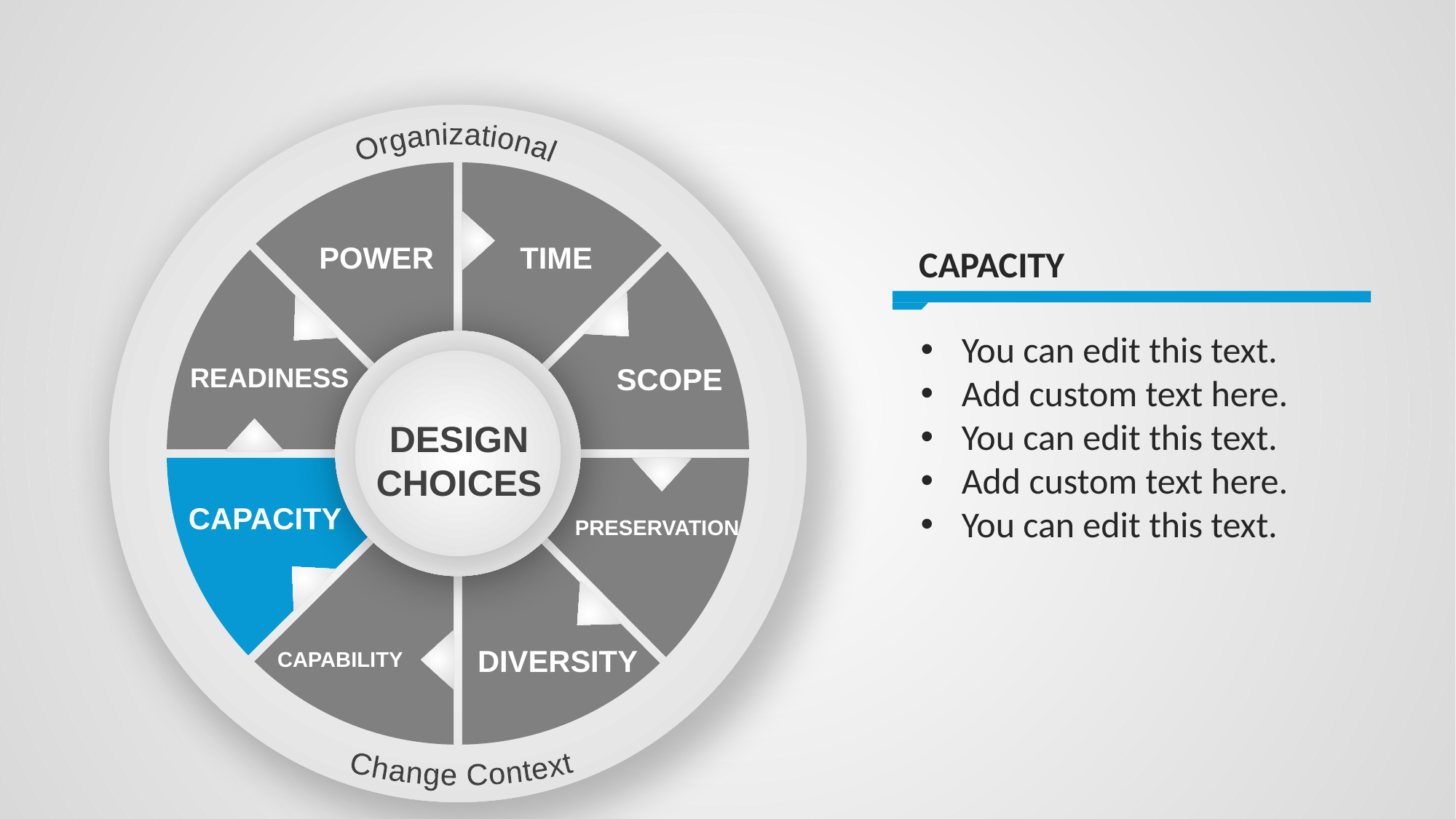

Organizational

TIME
POWER

SCOPE
READINESS
DESIGN
CHOICES

CAPACITY
PRESERVATION

Change Context

DIVERSITY
CAPABILITY

CAPACITY

You can edit this text.
Add custom text here.
You can edit this text.
Add custom text here.
You can edit this text.